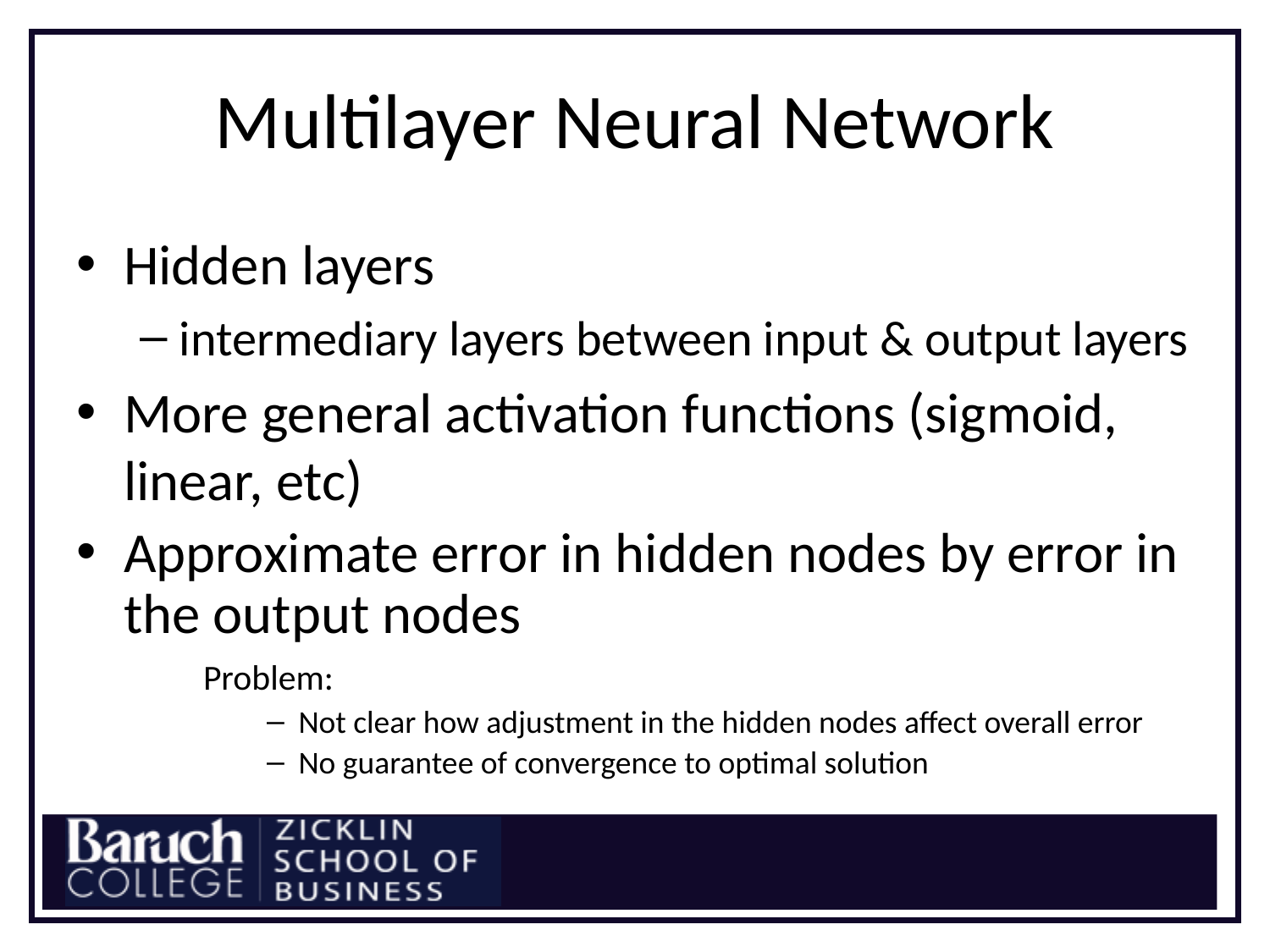

# Multilayer Neural Network
Hidden layers
intermediary layers between input & output layers
More general activation functions (sigmoid, linear, etc)
Approximate error in hidden nodes by error in the output nodes
Problem:
Not clear how adjustment in the hidden nodes affect overall error
No guarantee of convergence to optimal solution